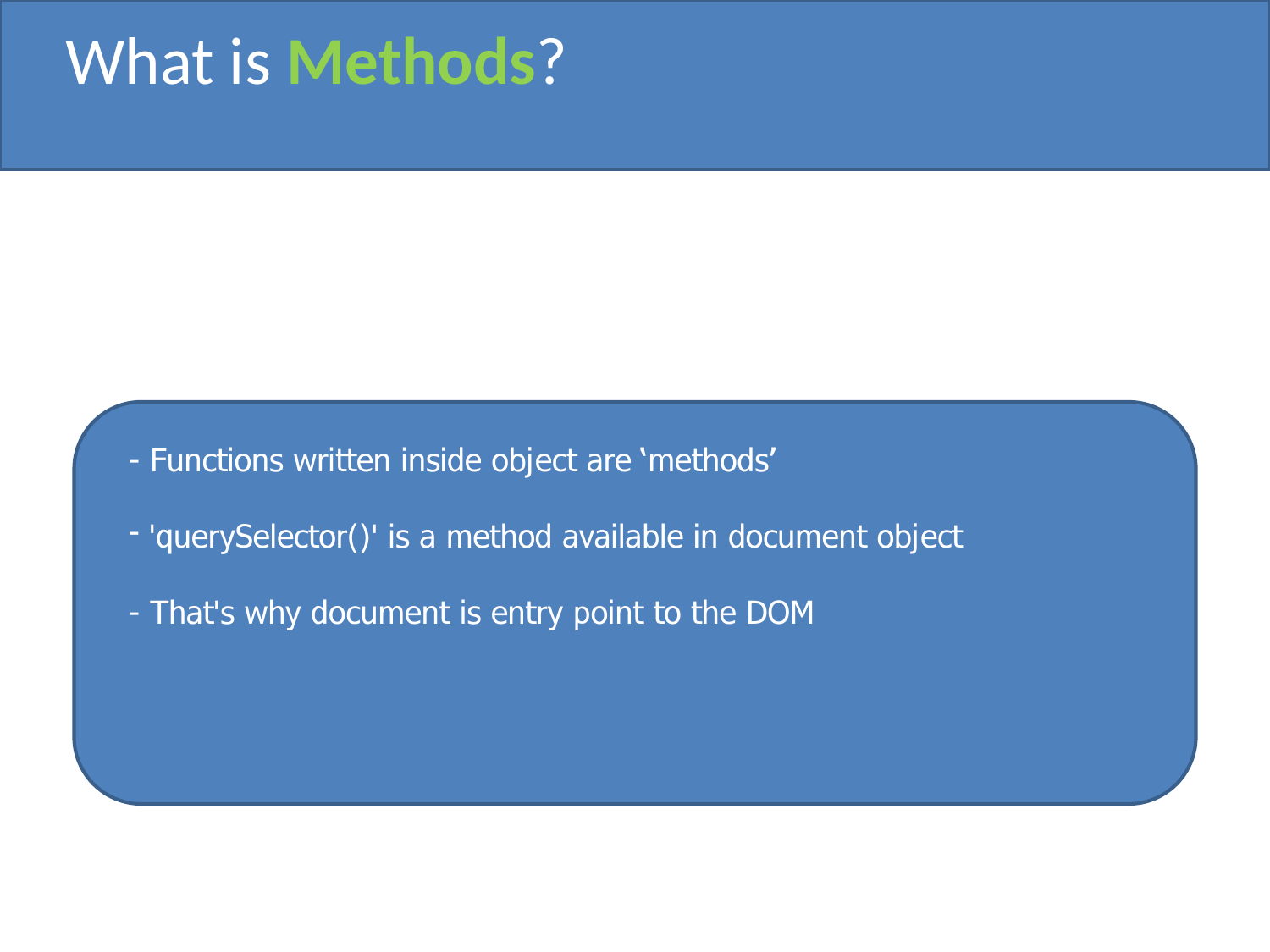

What is Methods?

- Functions written inside object are ‘methods’

 'querySelector()' is a method available in document object

- That's why document is entry point to the DOM